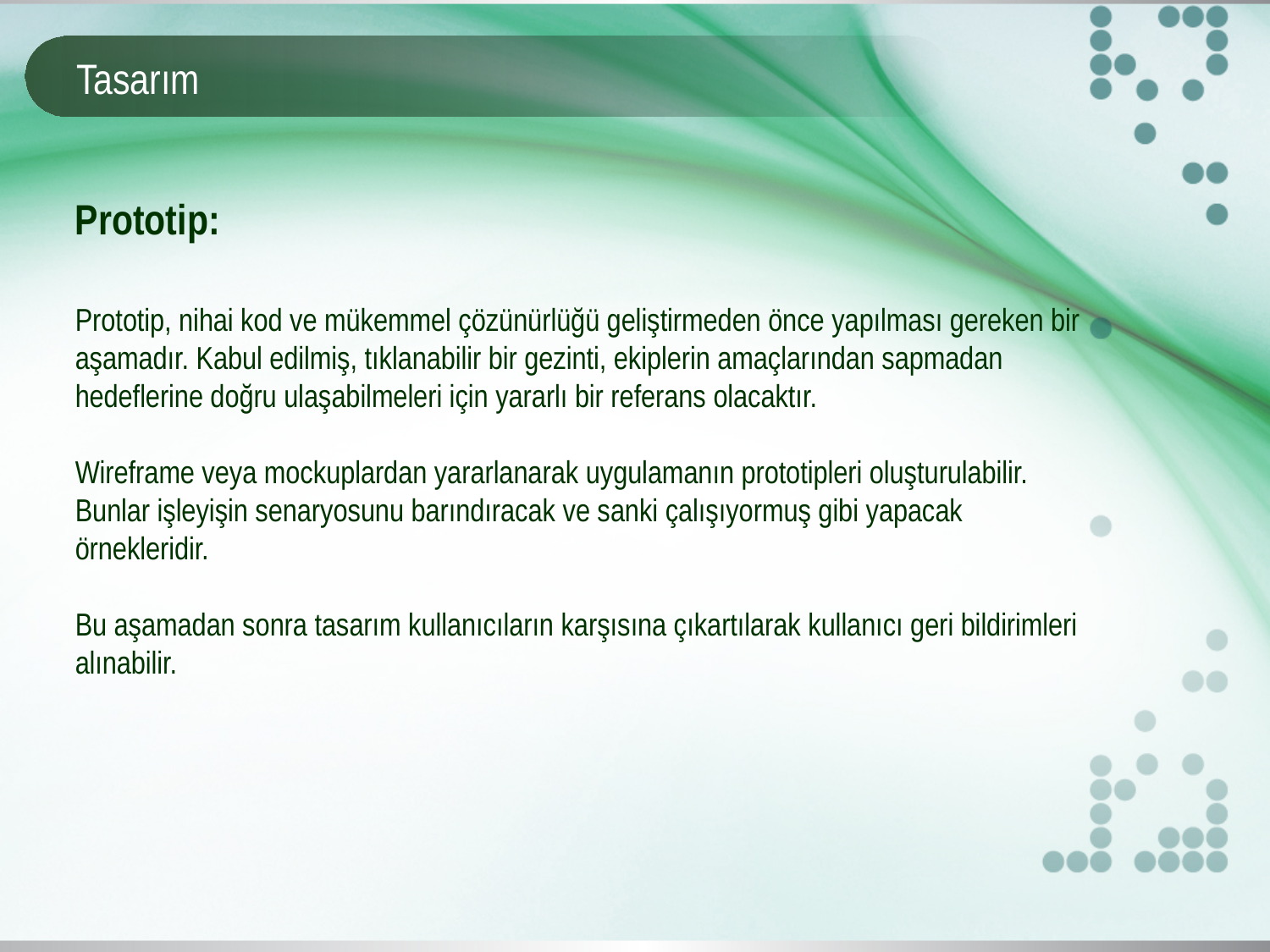

# Tasarım
Prototip:
Prototip, nihai kod ve mükemmel çözünürlüğü geliştirmeden önce yapılması gereken bir aşamadır. Kabul edilmiş, tıklanabilir bir gezinti, ekiplerin amaçlarından sapmadan hedeflerine doğru ulaşabilmeleri için yararlı bir referans olacaktır.

Wireframe veya mockuplardan yararlanarak uygulamanın prototipleri oluşturulabilir. Bunlar işleyişin senaryosunu barındıracak ve sanki çalışıyormuş gibi yapacak örnekleridir.

Bu aşamadan sonra tasarım kullanıcıların karşısına çıkartılarak kullanıcı geri bildirimleri alınabilir.